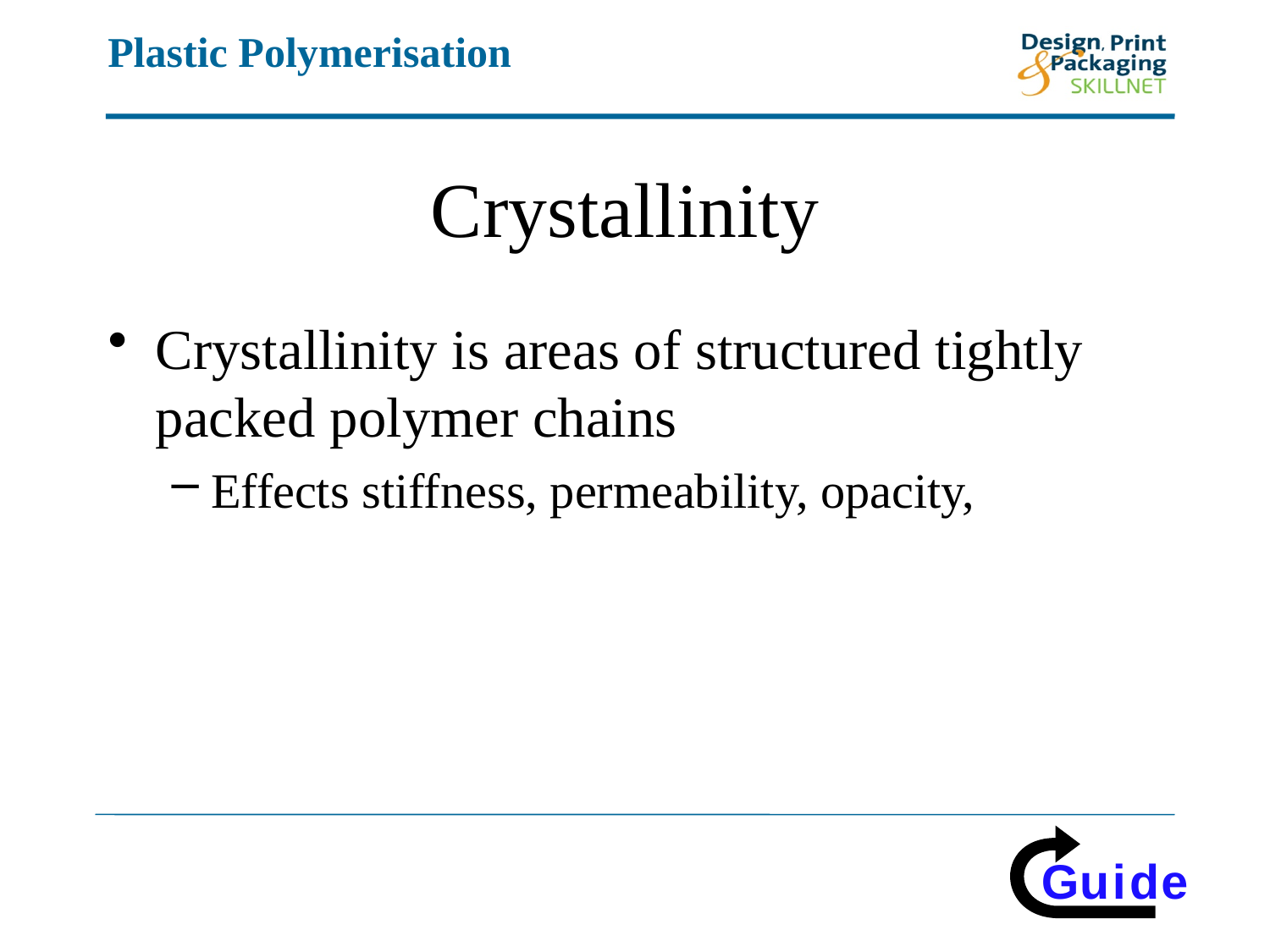

# Crystallinity
Crystallinity is areas of structured tightly packed polymer chains
Effects stiffness, permeability, opacity,